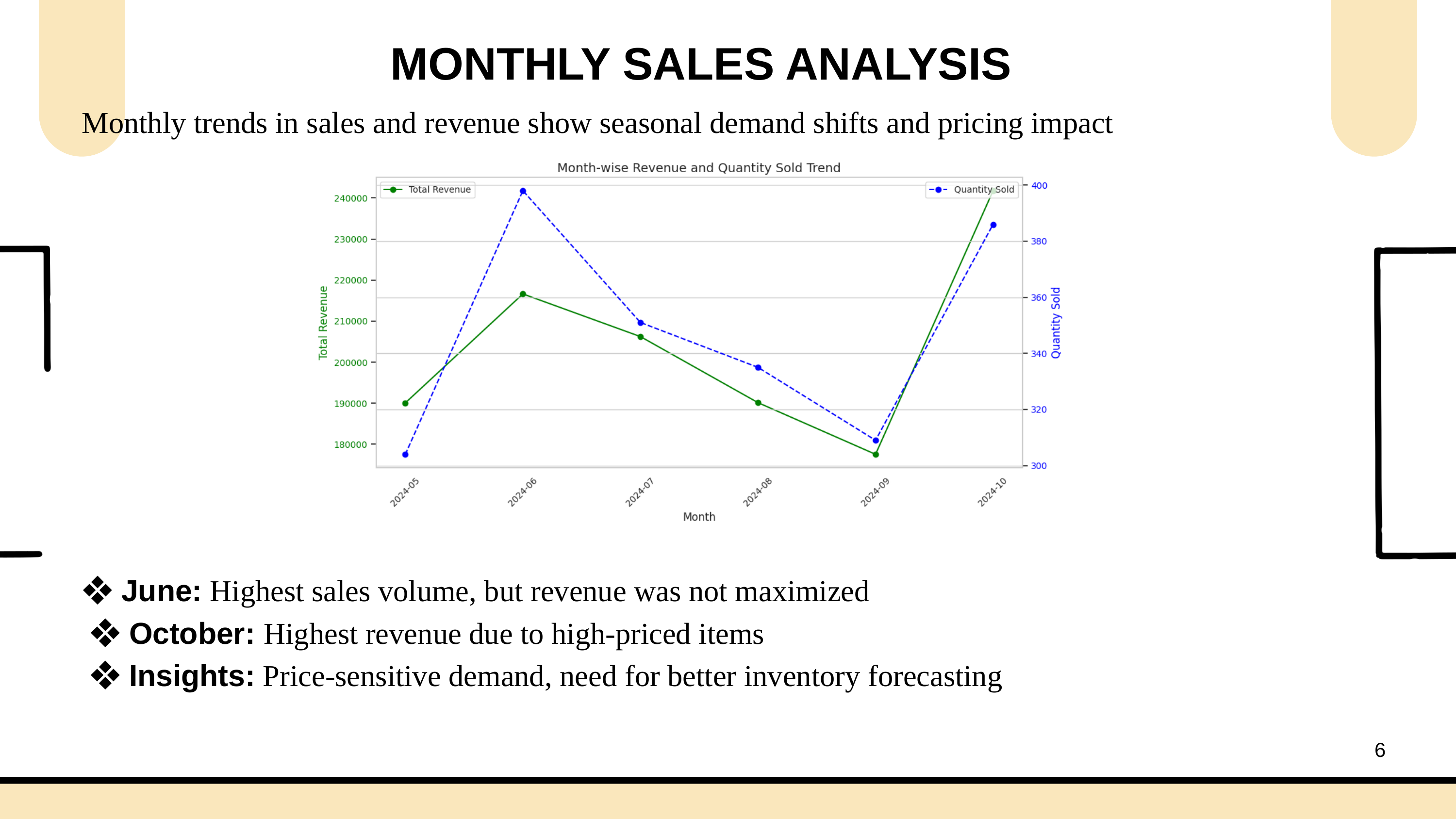

MONTHLY SALES ANALYSIS
Monthly trends in sales and revenue show seasonal demand shifts and pricing impact

❖ June: Highest sales volume, but revenue was not maximized
 ❖ October: Highest revenue due to high-priced items
 ❖ Insights: Price-sensitive demand, need for better inventory forecasting
6